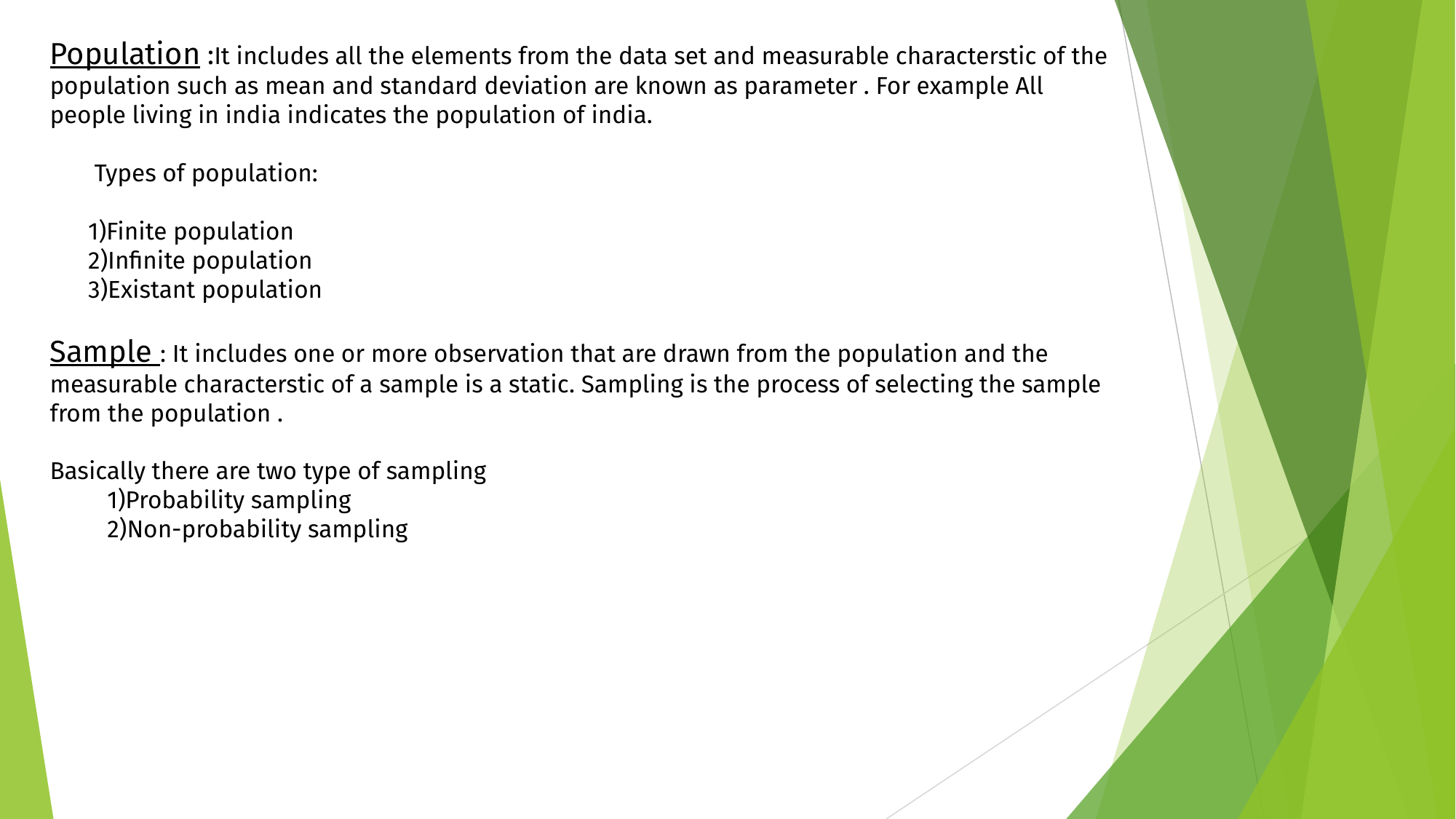

Population :It includes all the elements from the data set and measurable characterstic of the population such as mean and standard deviation are known as parameter . For example All people living in india indicates the population of india.

       Types of population:

      1)Finite population
      2)Infinite population
      3)Existant population

Sample : It includes one or more observation that are drawn from the population and the measurable characterstic of a sample is a static. Sampling is the process of selecting the sample from the population .

Basically there are two type of sampling
         1)Probability sampling
         2)Non-probability sampling